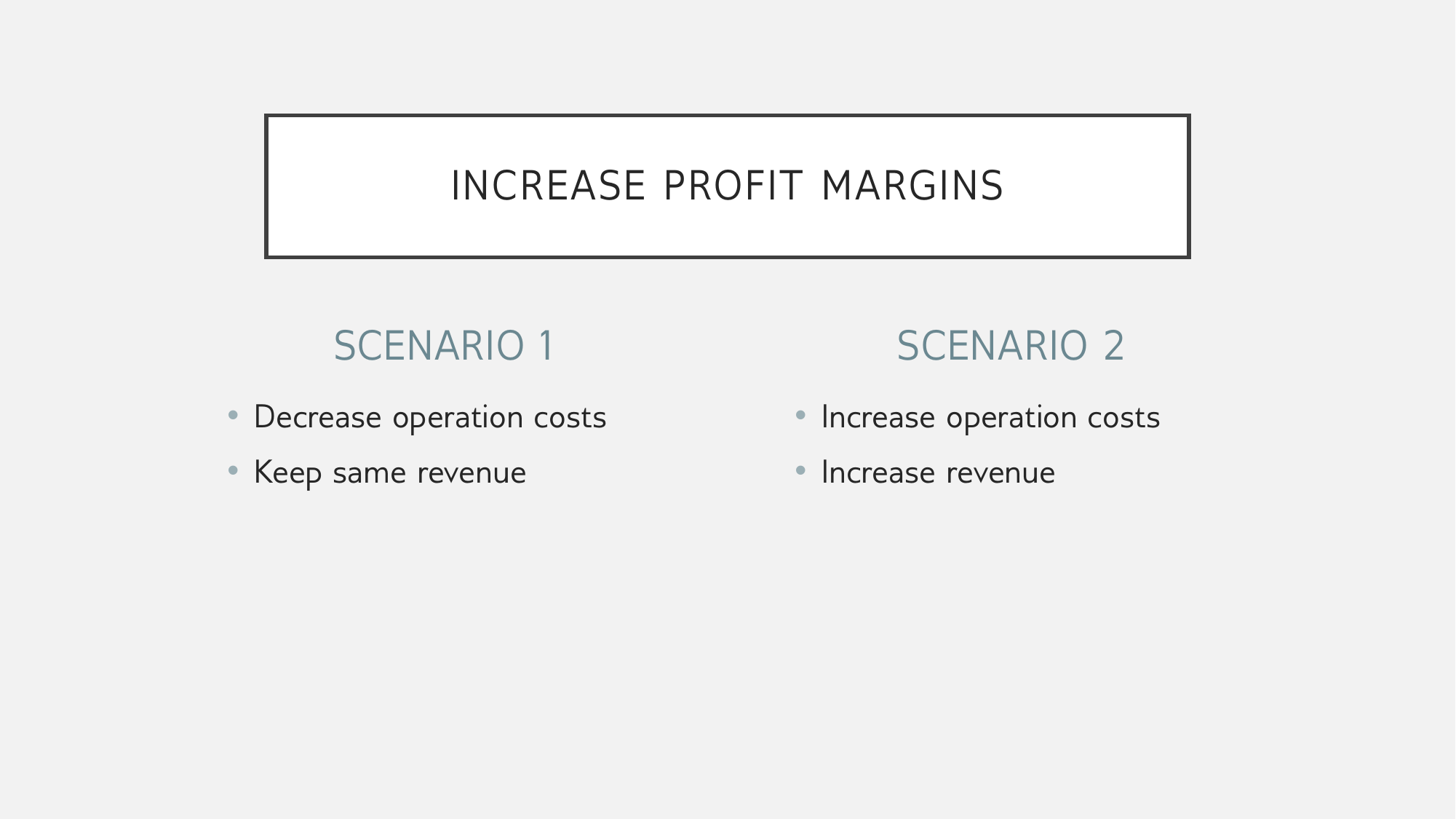

# Increase Profit Margins
Scenario 1
Scenario 2
Decrease operation costs
Keep same revenue

Increase operation costs
Increase revenue